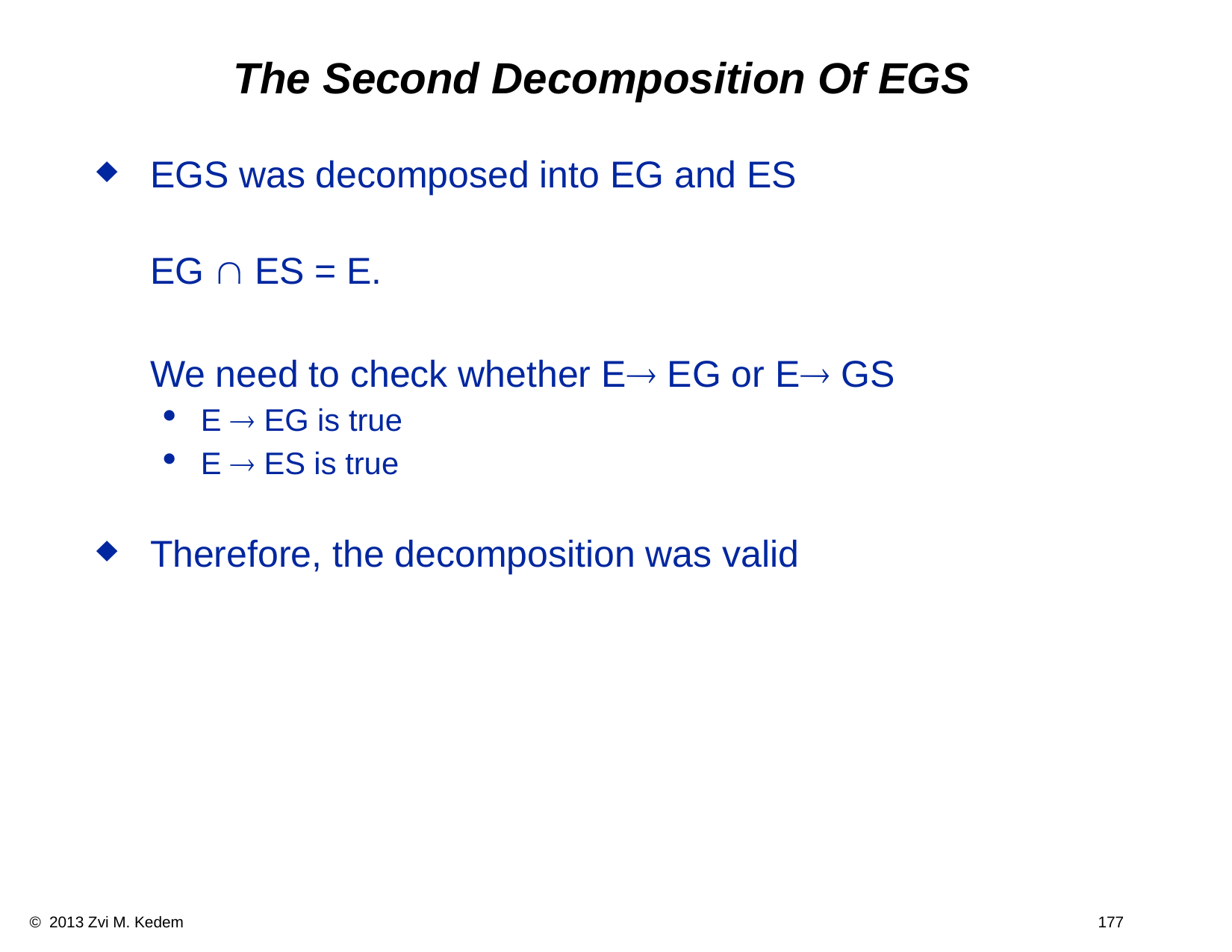

# The Second Decomposition Of EGS
EGS was decomposed into EG and ES
	EG ∩ ES = E.

	We need to check whether E→ EG or E→ GS
E → EG is true
E → ES is true

Therefore, the decomposition was valid